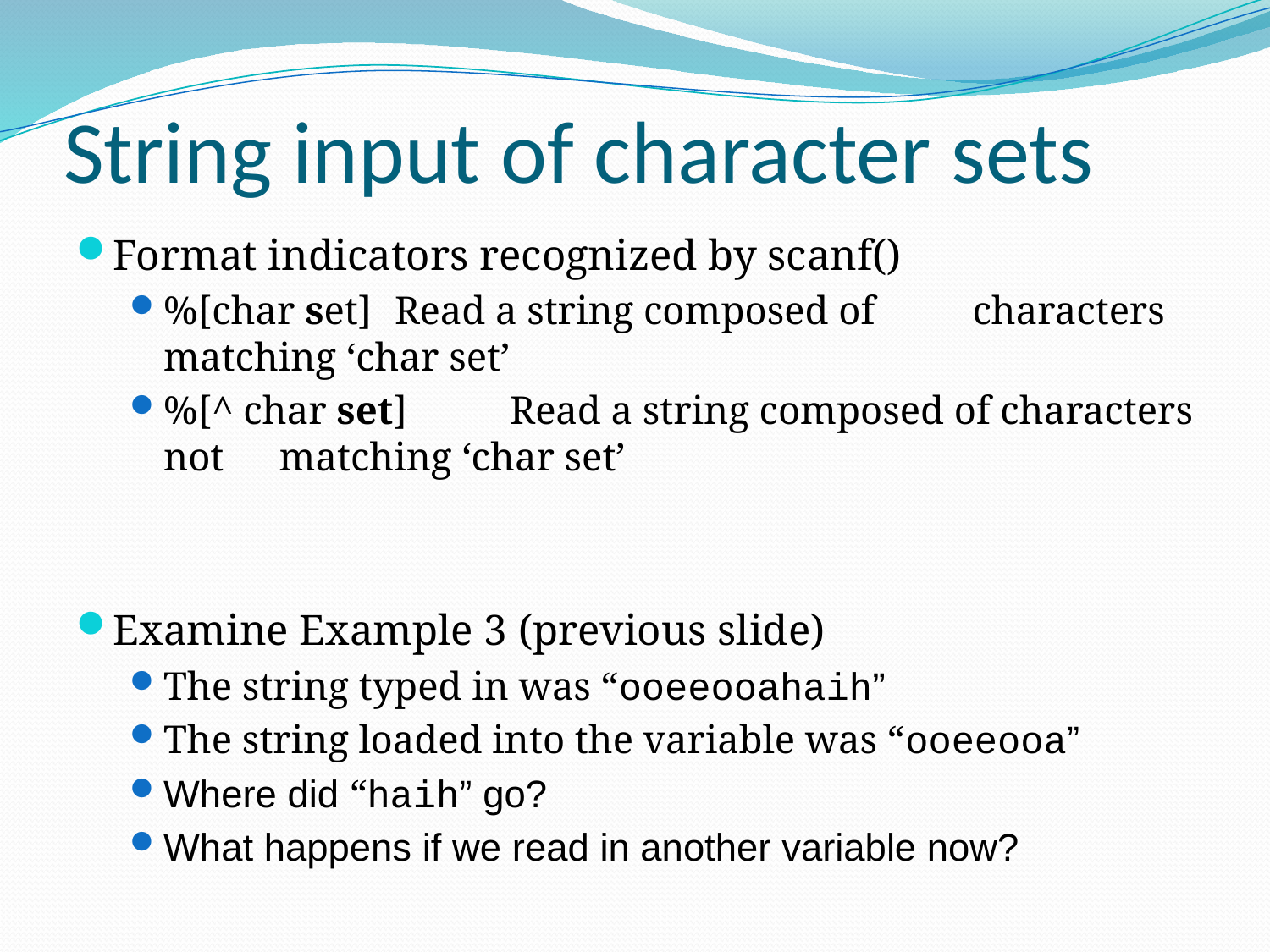

# String input of character sets
Format indicators recognized by scanf()
%[char set]	Read a string composed of 					characters matching ‘char set’
%[^ char set]	Read a string composed of characters not 			matching ‘char set’

Examine Example 3 (previous slide)
The string typed in was “ooeeooahaih”
The string loaded into the variable was “ooeeooa”
Where did “haih” go?
What happens if we read in another variable now?